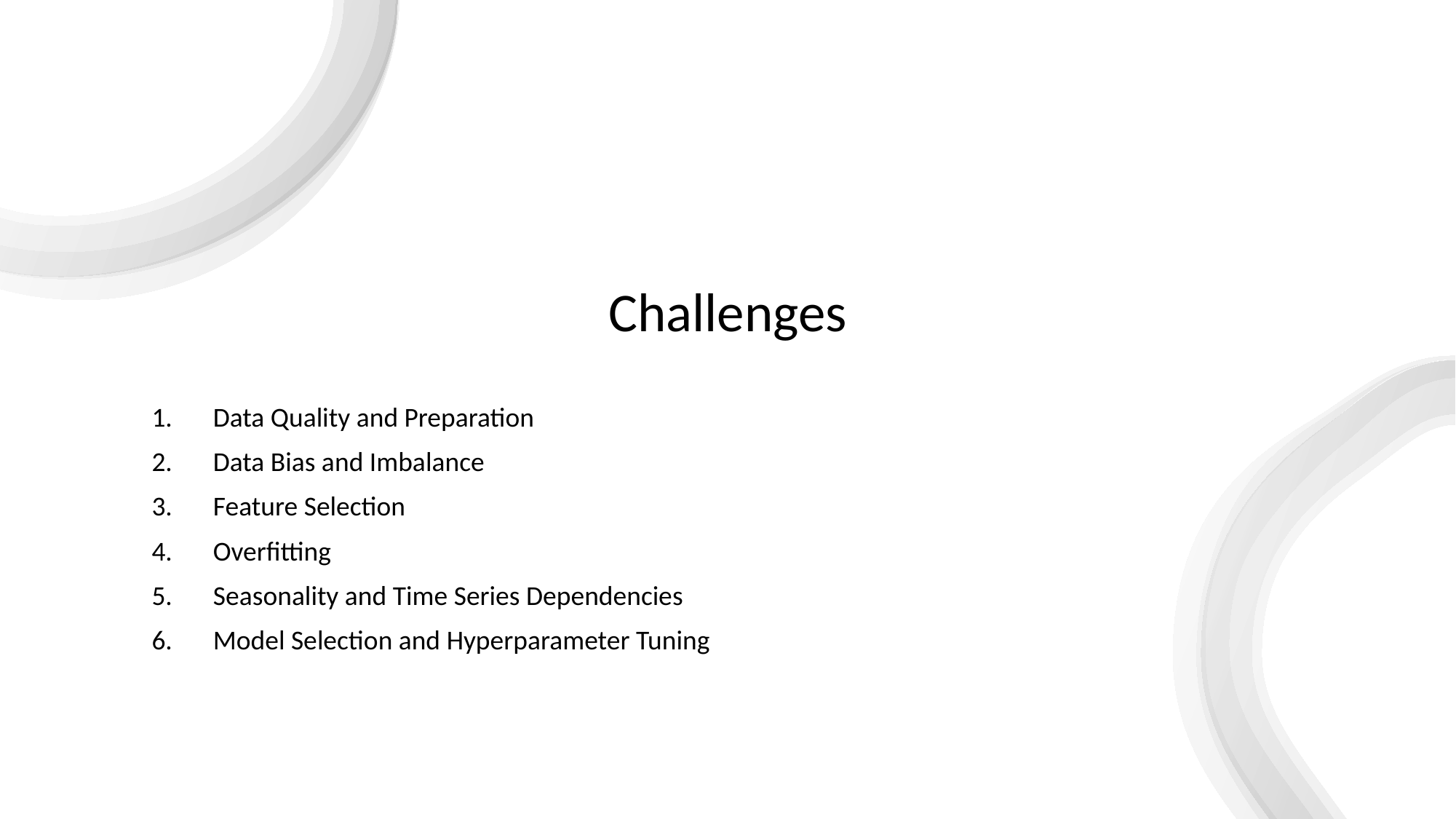

# Challenges
Data Quality and Preparation
Data Bias and Imbalance
Feature Selection
Overfitting
Seasonality and Time Series Dependencies
Model Selection and Hyperparameter Tuning